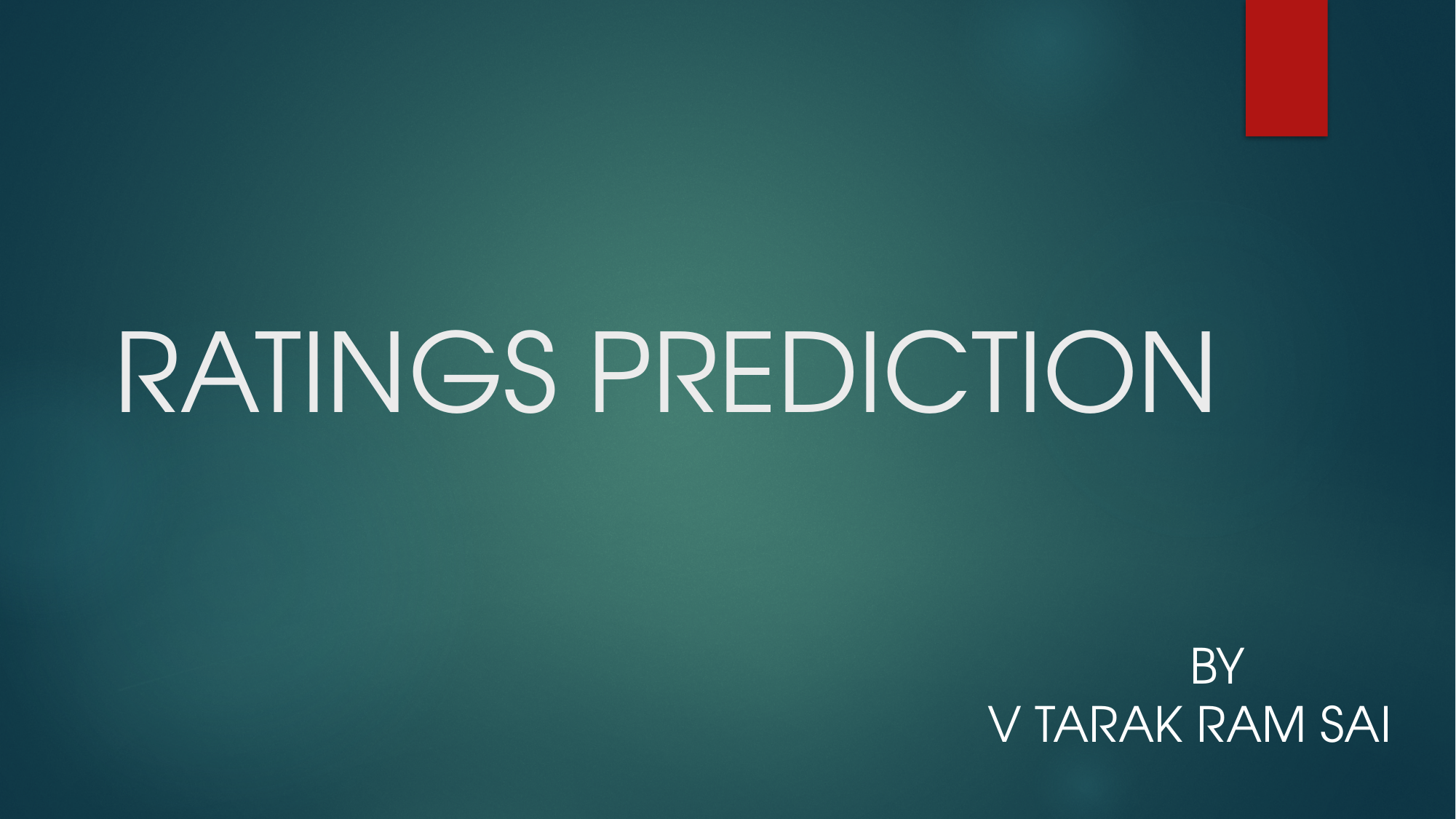

# RATINGS PREDICTION
               BY
V TARAK RAM SAI